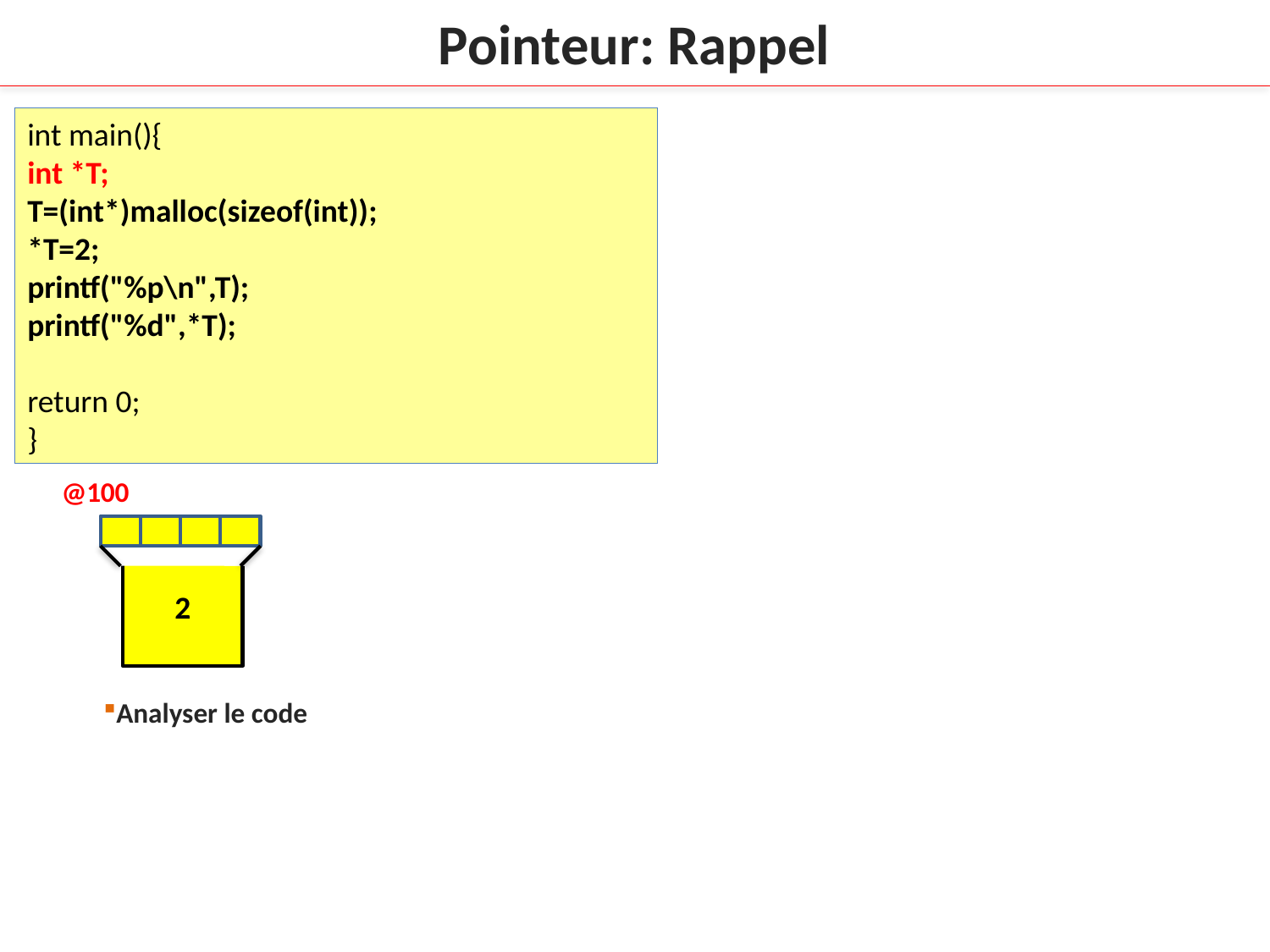

Pointeur: Rappel
int main(){
int *T;
T=(int*)malloc(sizeof(int));
*T=2;
printf("%p\n",T);
printf("%d",*T);

return 0;
}
@100

2

Analyser le code